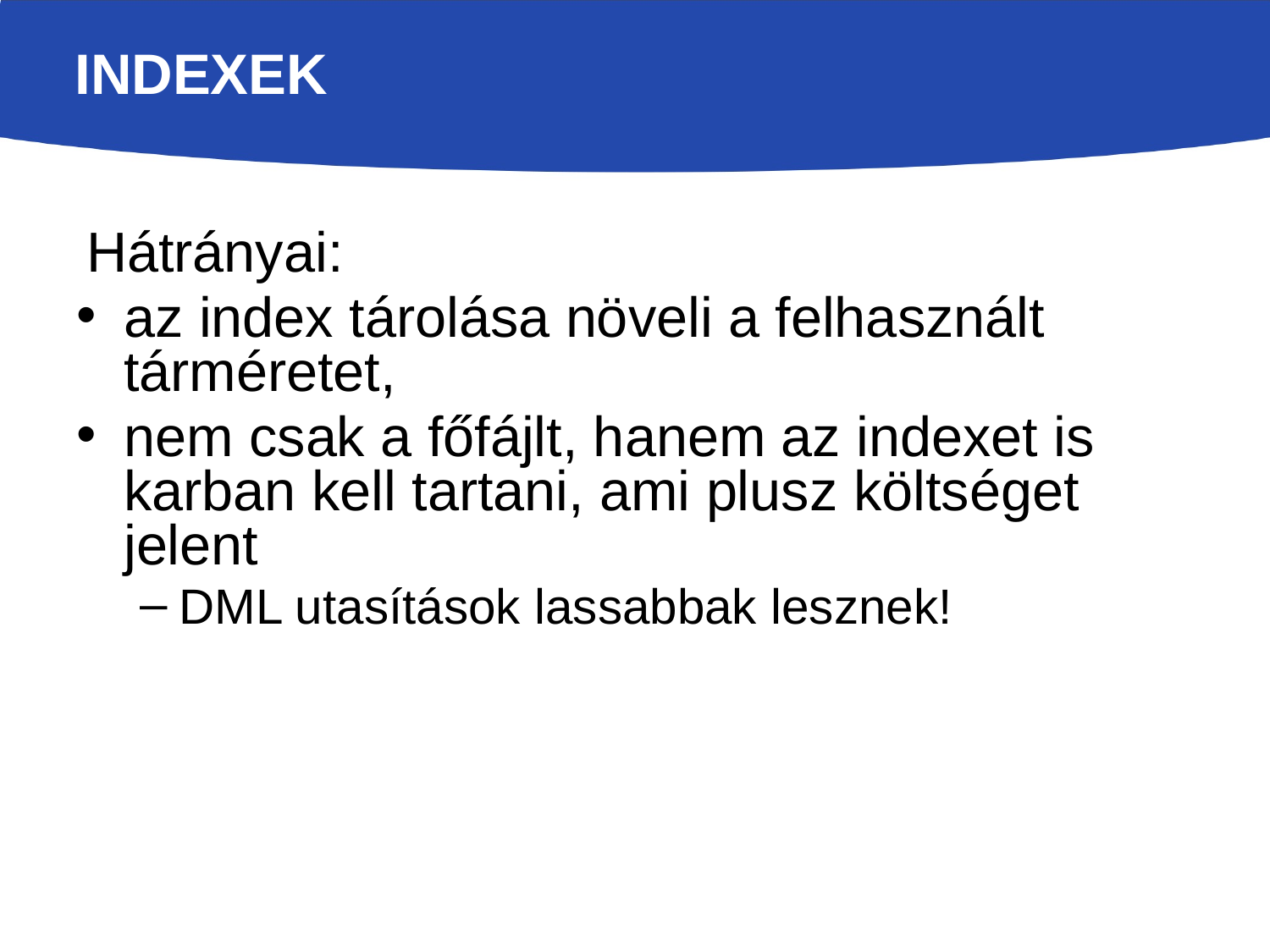

# Indexek
Hátrányai:
az index tárolása növeli a felhasznált tárméretet,
nem csak a főfájlt, hanem az indexet is karban kell tartani, ami plusz költséget jelent
DML utasítások lassabbak lesznek!